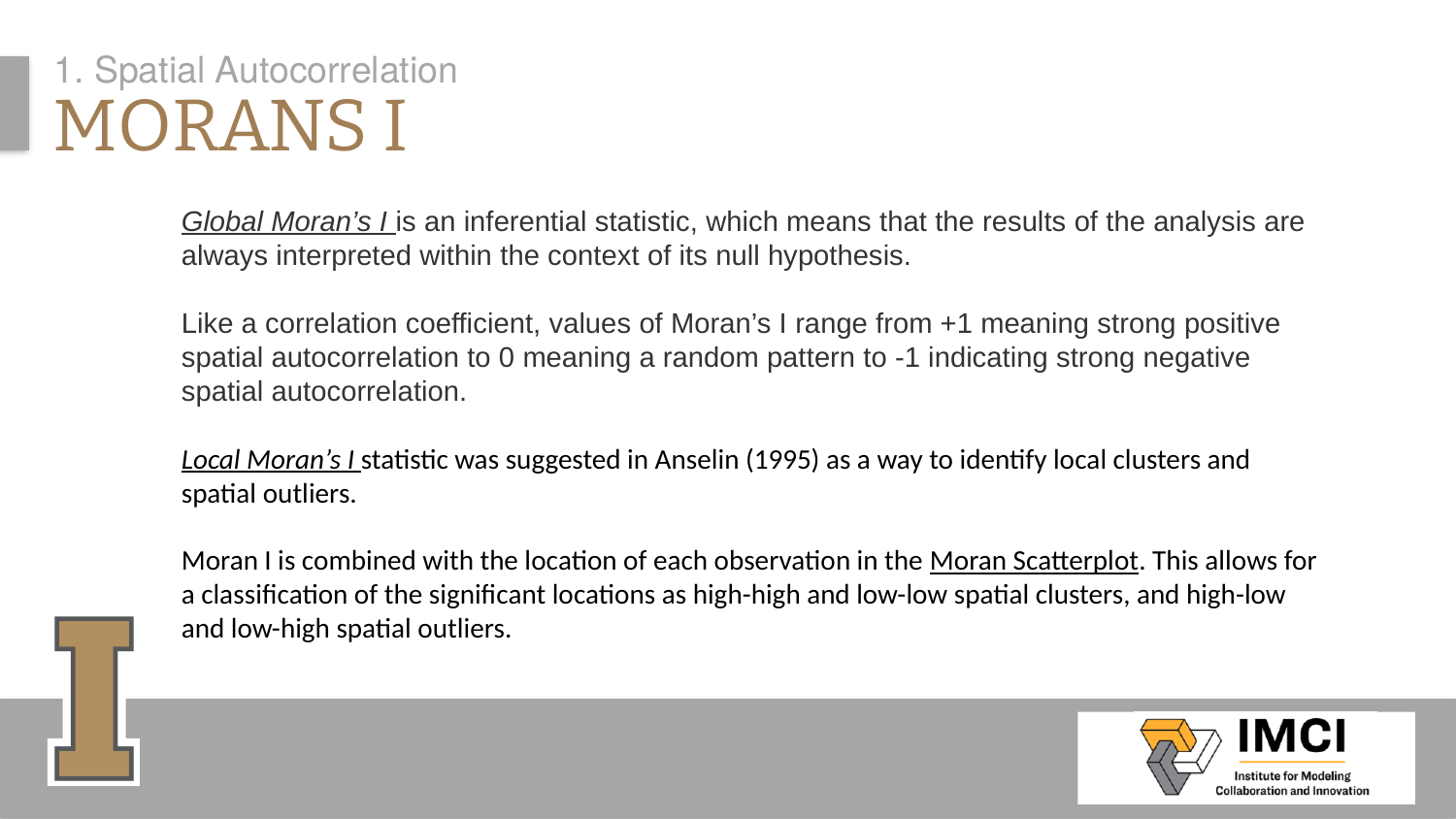

1. Spatial Autocorrelation

# Morans I

Global Moran’s I is an inferential statistic, which means that the results of the analysis are always interpreted within the context of its null hypothesis.

Like a correlation coefficient, values of Moran’s I range from +1 meaning strong positive spatial autocorrelation to 0 meaning a random pattern to -1 indicating strong negative spatial autocorrelation.

Local Moran’s I statistic was suggested in Anselin (1995) as a way to identify local clusters and spatial outliers.

Moran I is combined with the location of each observation in the Moran Scatterplot. This allows for a classification of the significant locations as high-high and low-low spatial clusters, and high-low and low-high spatial outliers.